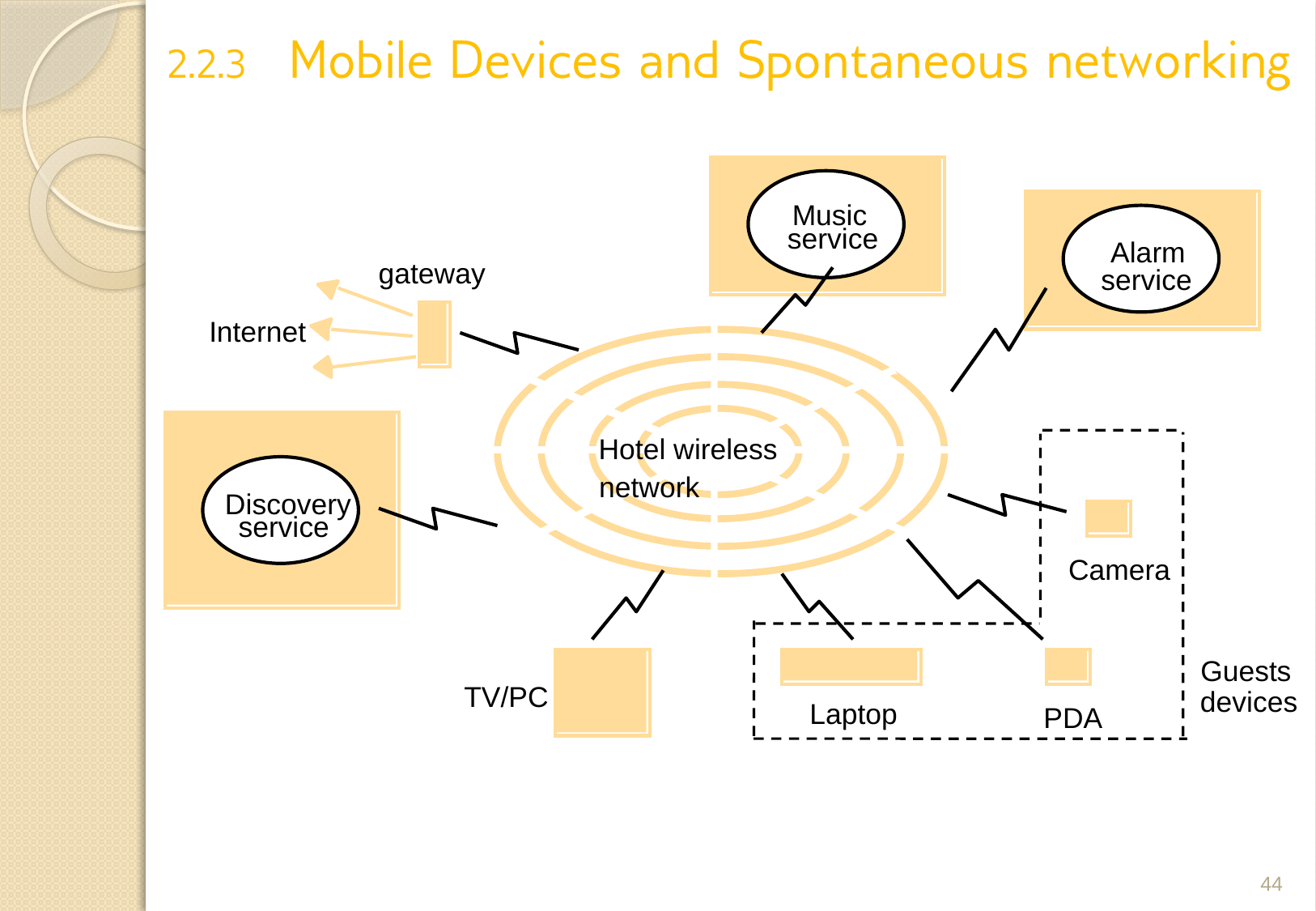

# 2.2.3	Mobile Devices and Spontaneous networking

Music

service
Alarm
gateway
service

Internet

Hotel wireless

network
Discovery

 service

Camera

Guests
TV/PC
devices
Laptop
PDA

44